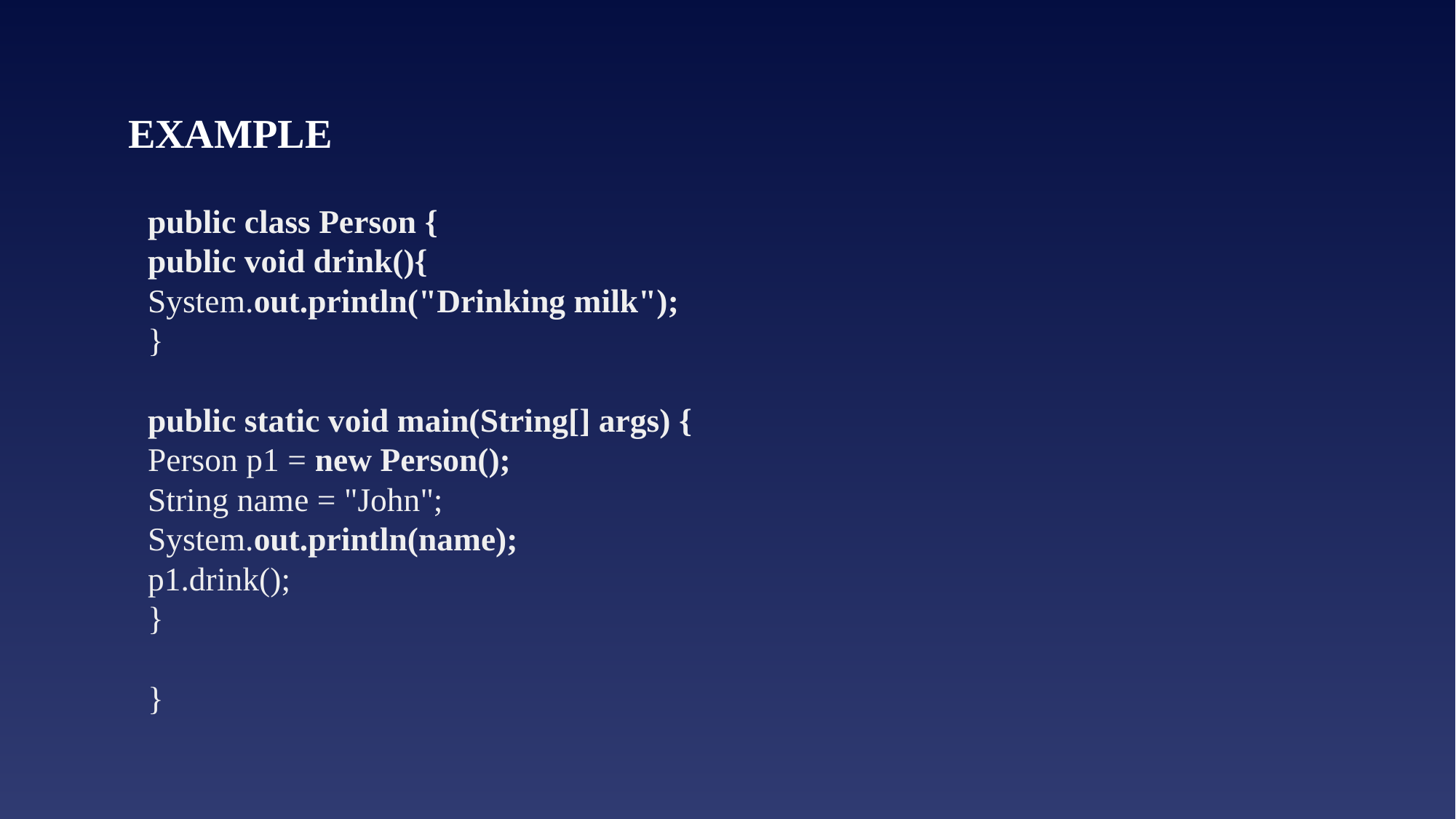

# EXAMPLE
public class Person {
public void drink(){
System.out.println("Drinking milk");
}

public static void main(String[] args) {
Person p1 = new Person();
String name = "John";
System.out.println(name);
p1.drink();
}

}